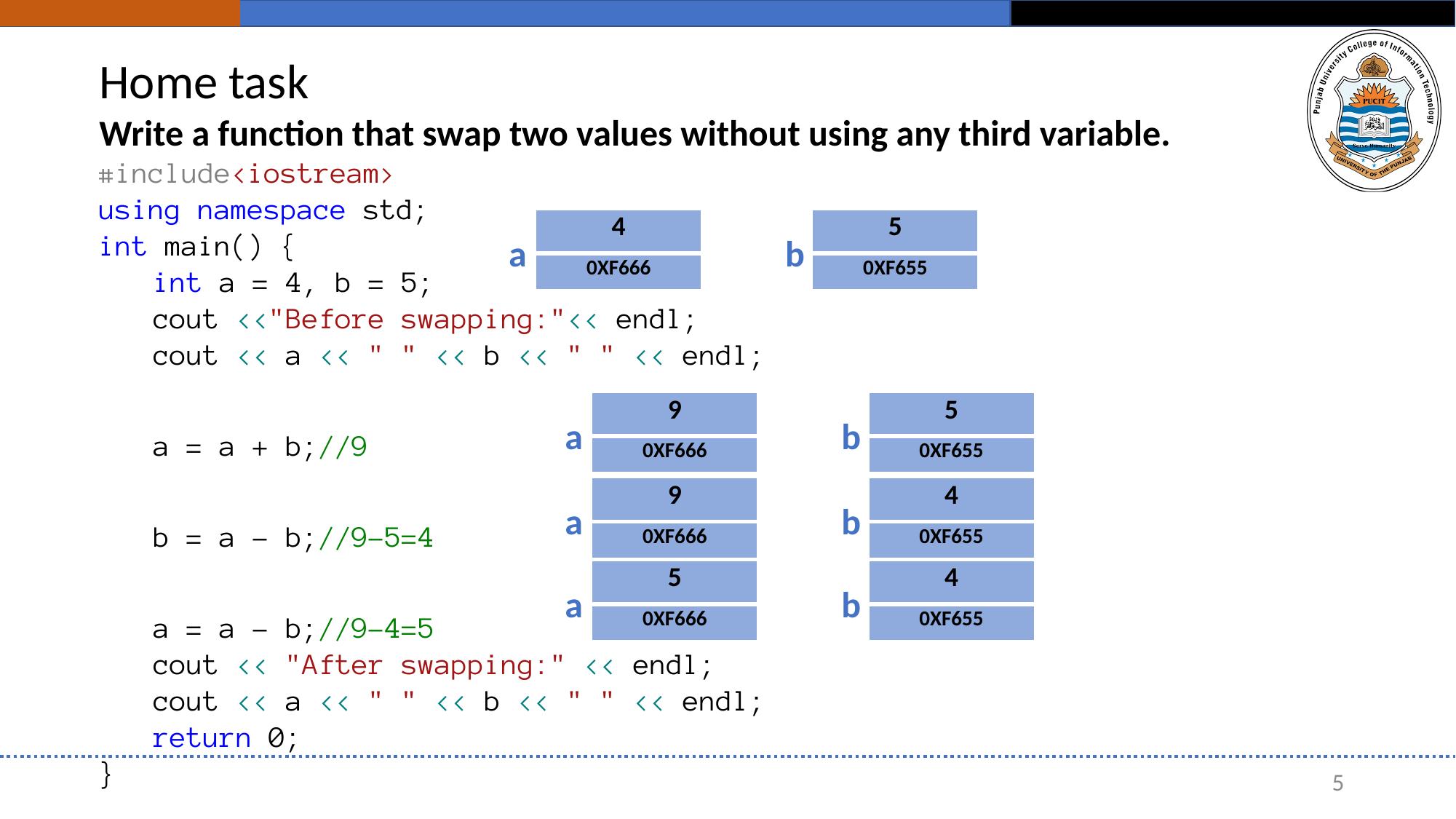

# Home task
Write a function that swap two values without using any third variable.
#include<iostream>
using namespace std;
int main() {
int a = 4, b = 5;
cout <<"Before swapping:"<< endl;
cout << a << " " << b << " " << endl;
a = a + b;//9
b = a - b;//9-5=4
a = a - b;//9-4=5
cout << "After swapping:" << endl;
cout << a << " " << b << " " << endl;
return 0;
}
| 4 |
| --- |
| 0XF666 |
| 5 |
| --- |
| 0XF655 |
a
b
| 9 |
| --- |
| 0XF666 |
| 5 |
| --- |
| 0XF655 |
a
b
| 9 |
| --- |
| 0XF666 |
| 4 |
| --- |
| 0XF655 |
a
b
| 5 |
| --- |
| 0XF666 |
| 4 |
| --- |
| 0XF655 |
a
b
5